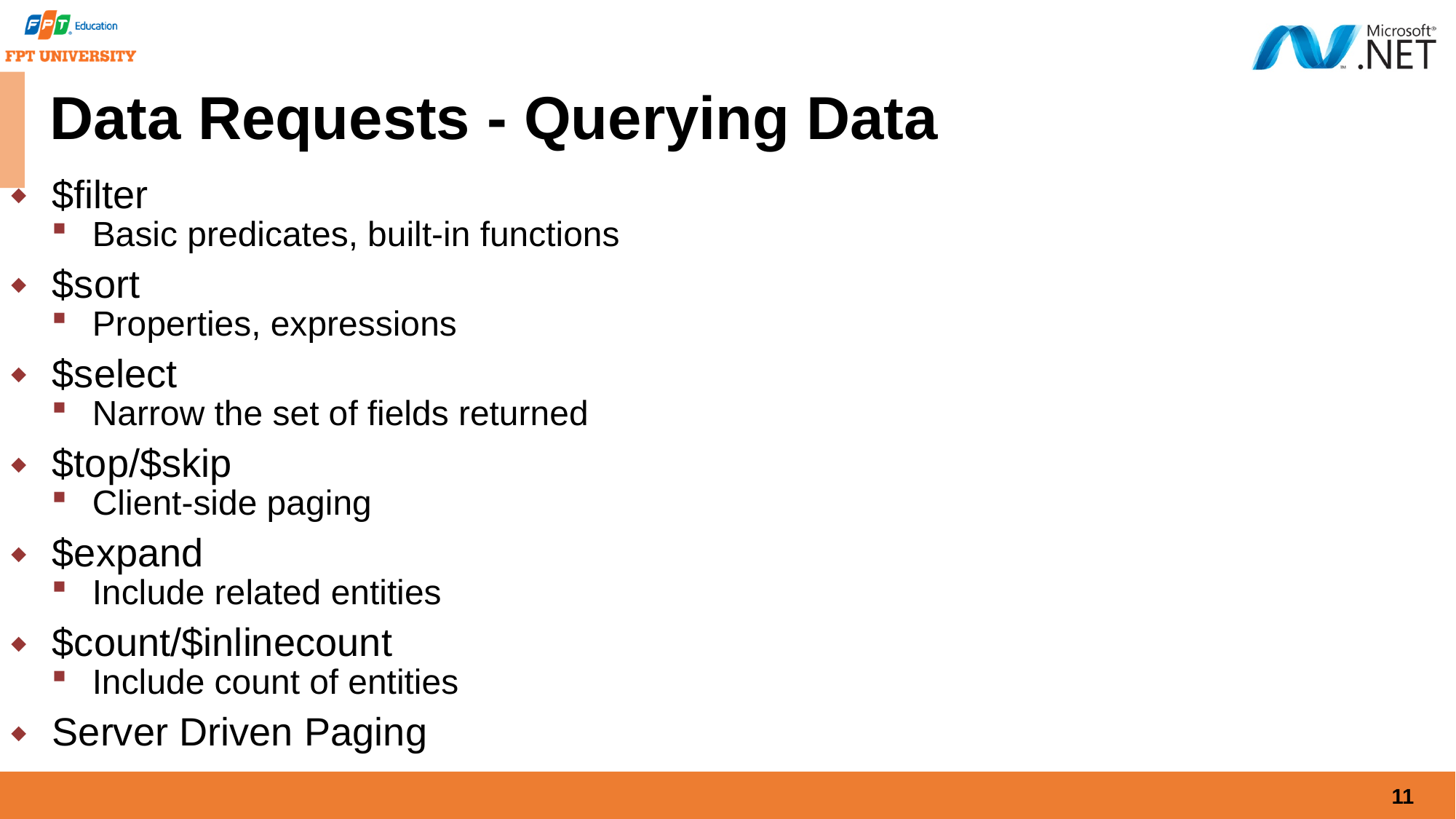

# Data Requests - Querying Data
$filter
Basic predicates, built-in functions
$sort
Properties, expressions
$select
Narrow the set of fields returned
$top/$skip
Client-side paging
$expand
Include related entities
$count/$inlinecount
Include count of entities
Server Driven Paging

11